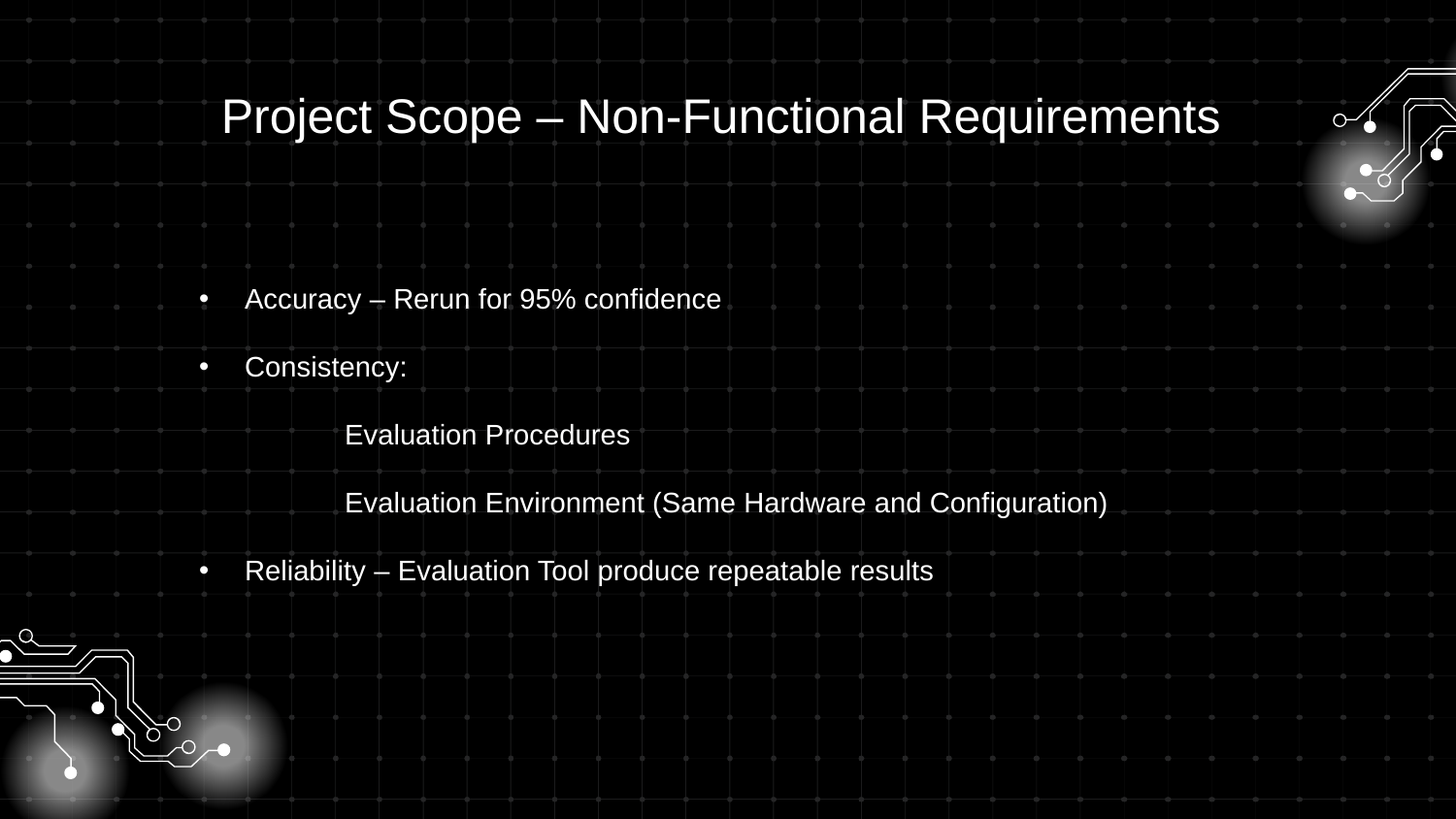

Project Scope – Non-Functional Requirements
Accuracy – Rerun for 95% confidence
Consistency:
 	Evaluation Procedures
 	Evaluation Environment (Same Hardware and Configuration)
Reliability – Evaluation Tool produce repeatable results